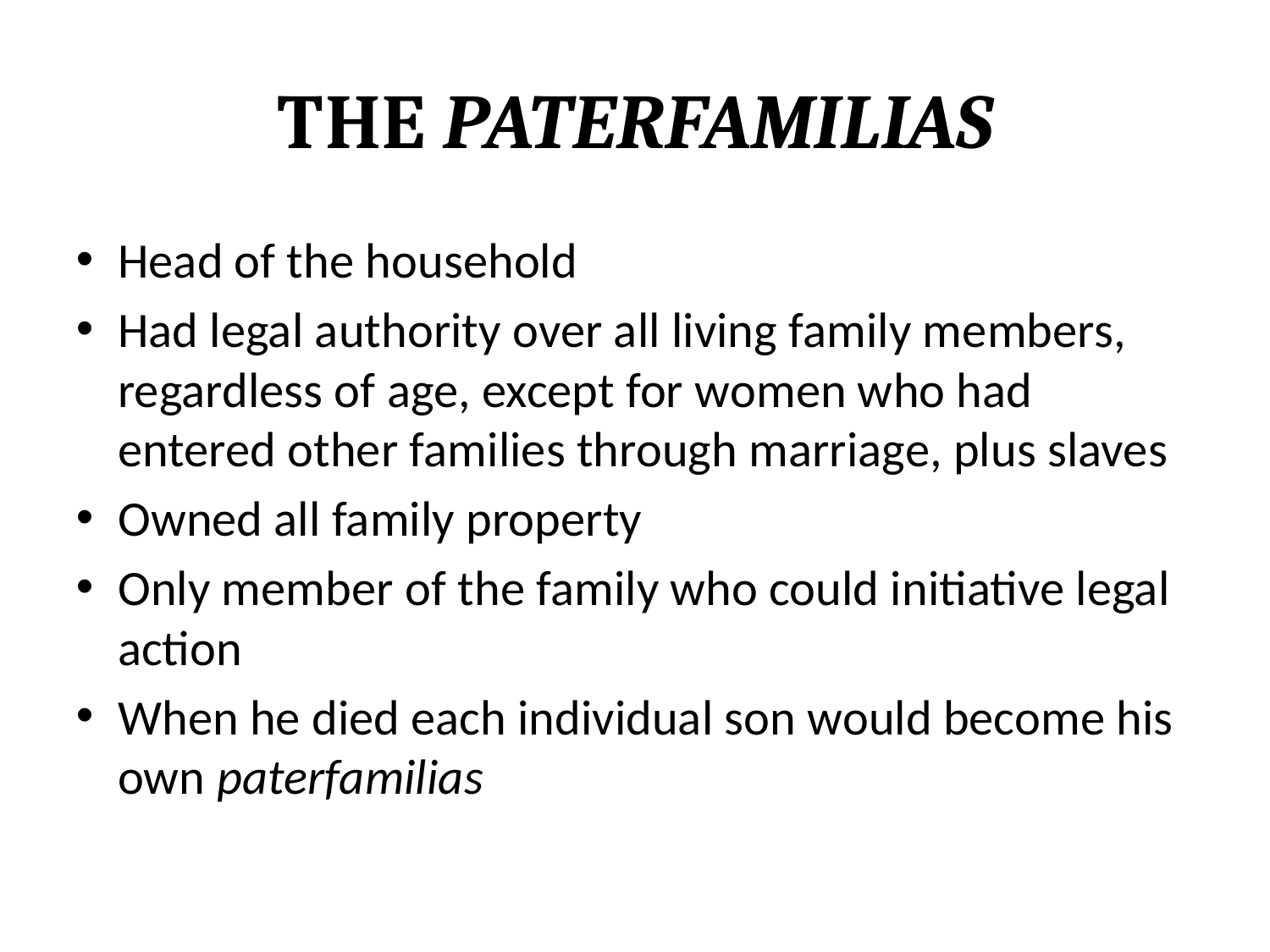

The Paterfamilias
Head of the household
Had legal authority over all living family members, regardless of age, except for women who had entered other families through marriage, plus slaves
Owned all family property
Only member of the family who could initiative legal action
When he died each individual son would become his own paterfamilias